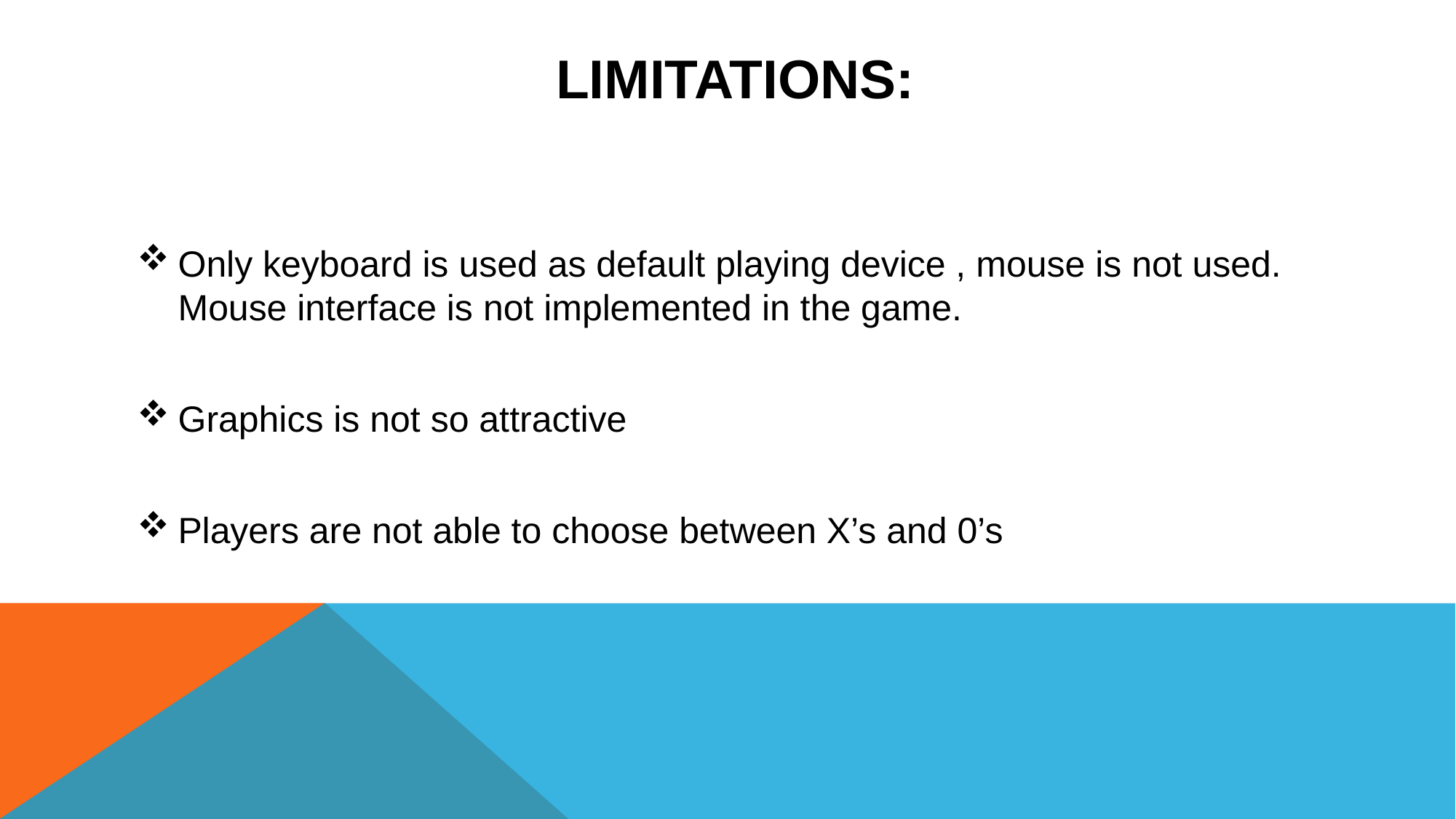

# Limitations:
Only keyboard is used as default playing device , mouse is not used. Mouse interface is not implemented in the game.

Graphics is not so attractive

Players are not able to choose between X’s and 0’s